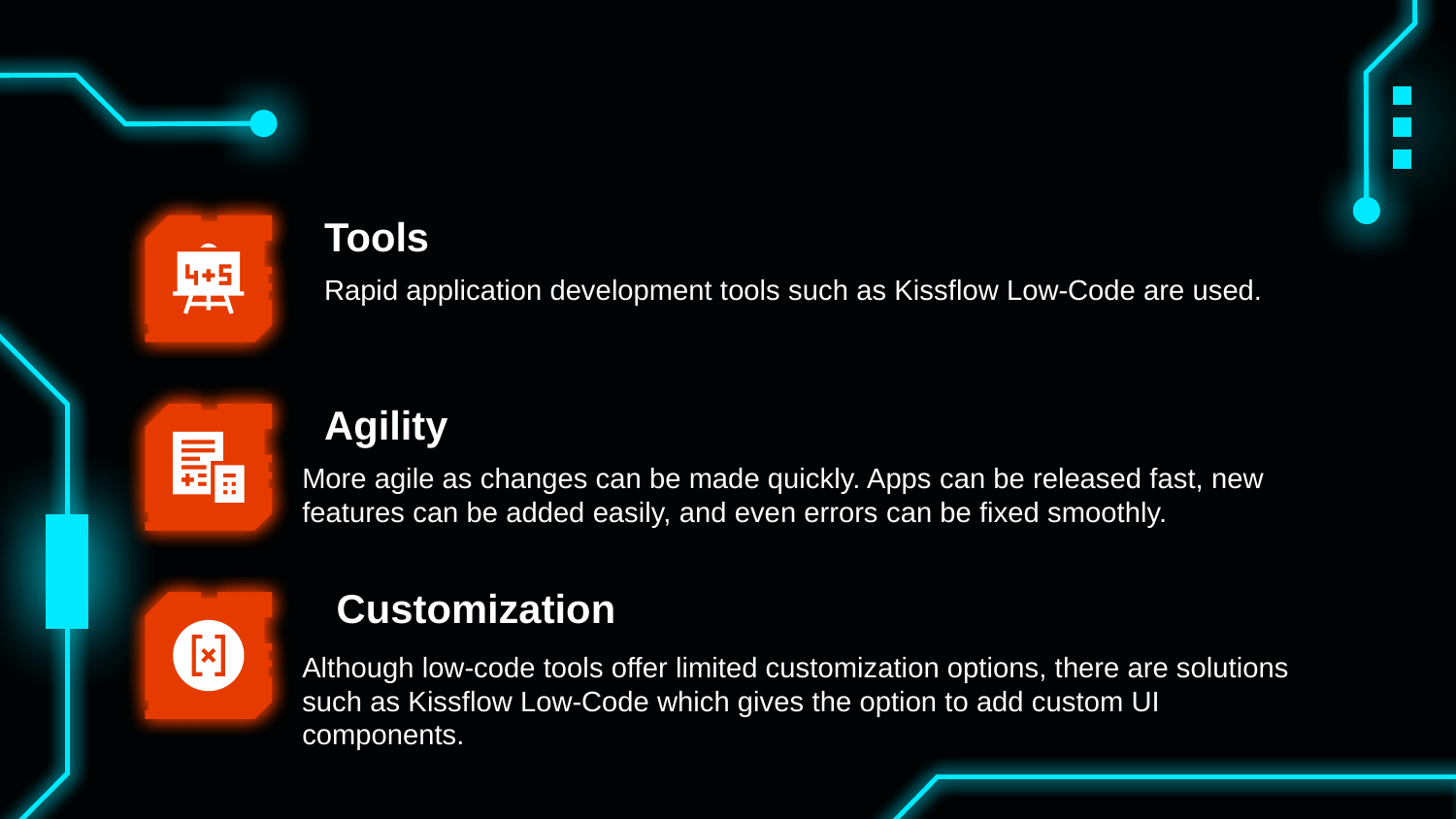

Tools

Rapid application development tools such as Kissflow Low-Code are used.
Agility

More agile as changes can be made quickly. Apps can be released fast, new features can be added easily, and even errors can be fixed smoothly.
Customization

Although low-code tools offer limited customization options, there are solutions such as Kissflow Low-Code which gives the option to add custom UI components.